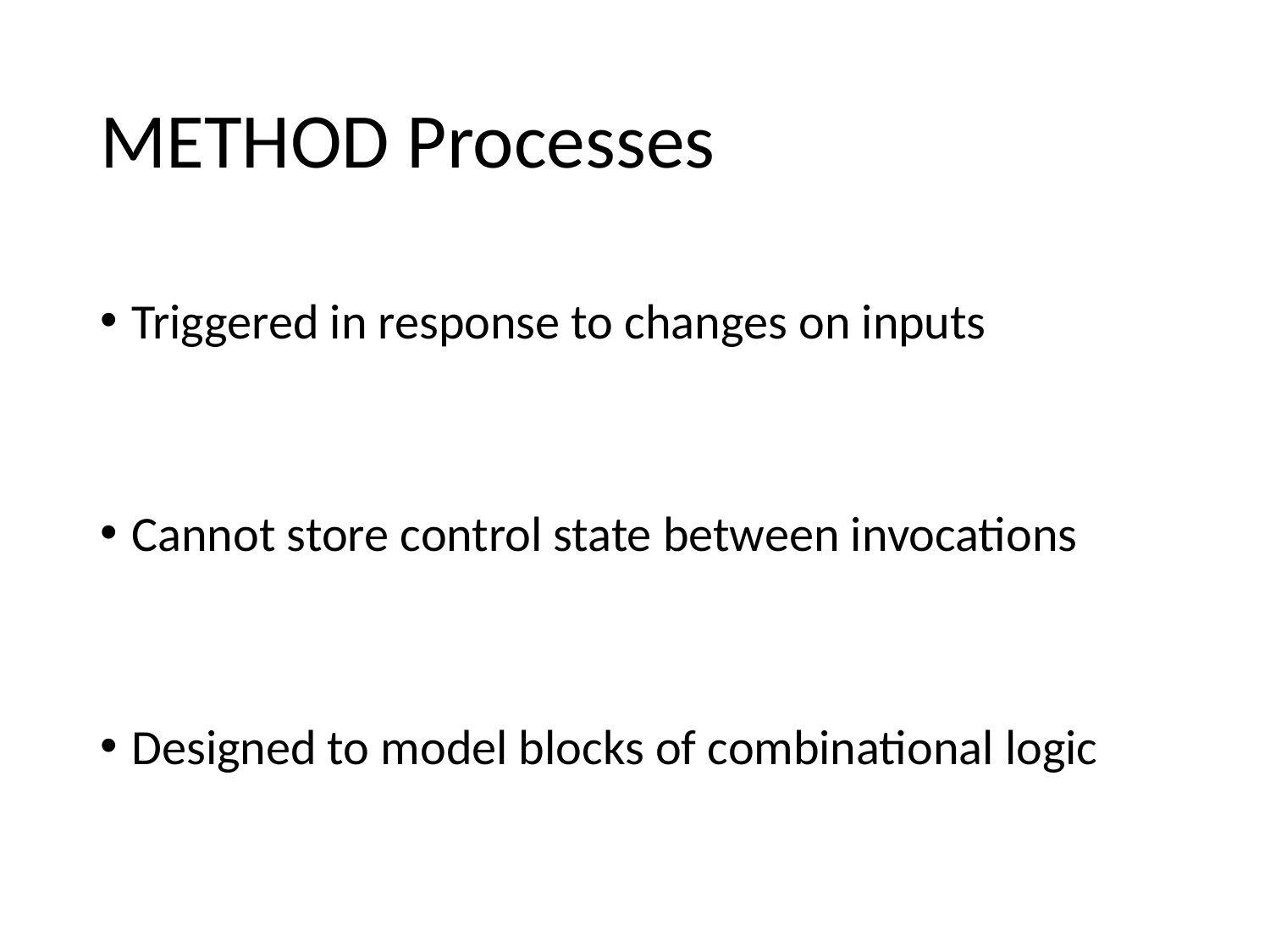

# METHOD Processes
Triggered in response to changes on inputs

Cannot store control state between invocations

Designed to model blocks of combinational logic